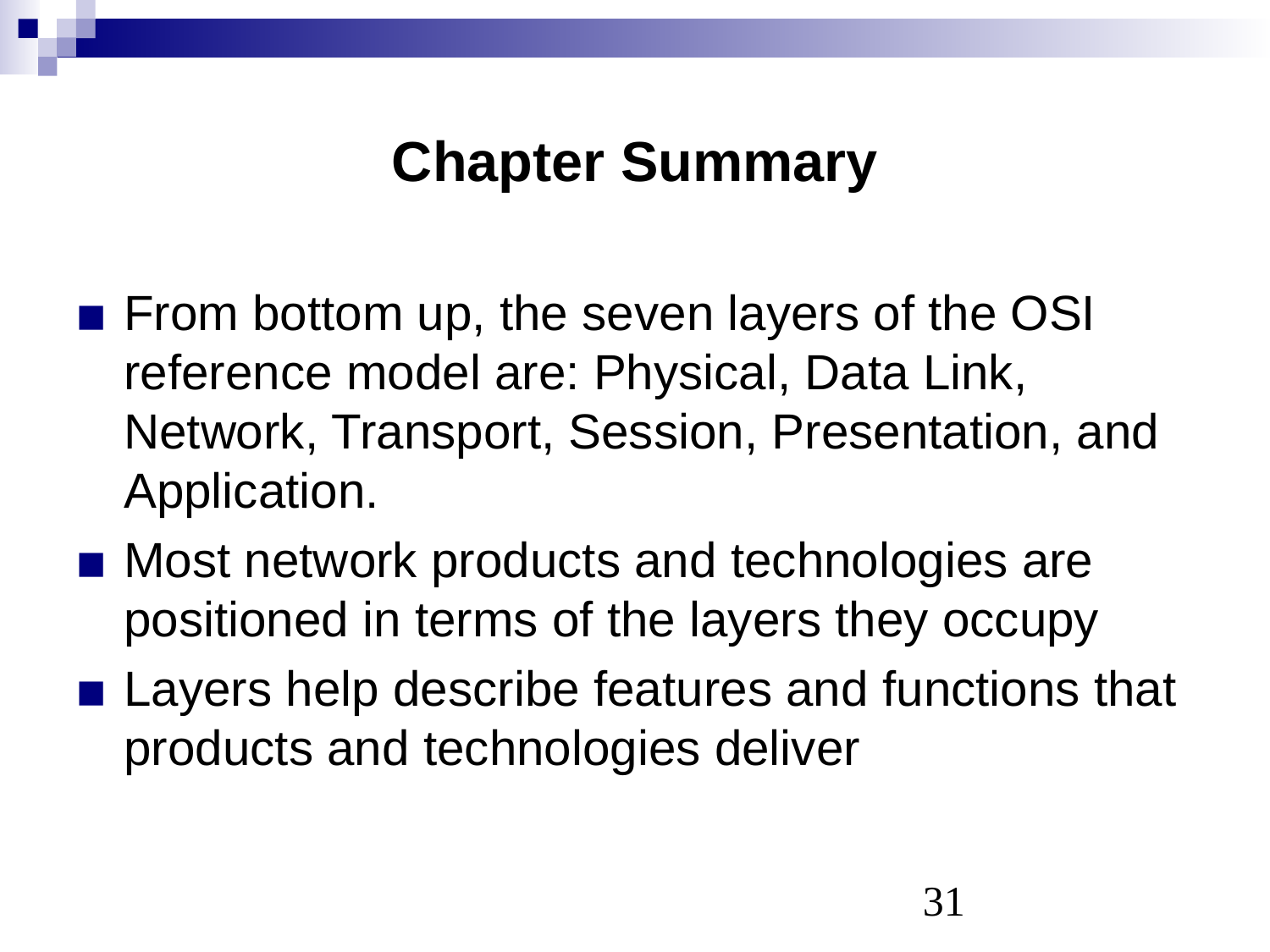

# Chapter Summary
From bottom up, the seven layers of the OSI reference model are: Physical, Data Link, Network, Transport, Session, Presentation, and Application.
Most network products and technologies are positioned in terms of the layers they occupy
Layers help describe features and functions that products and technologies deliver
31